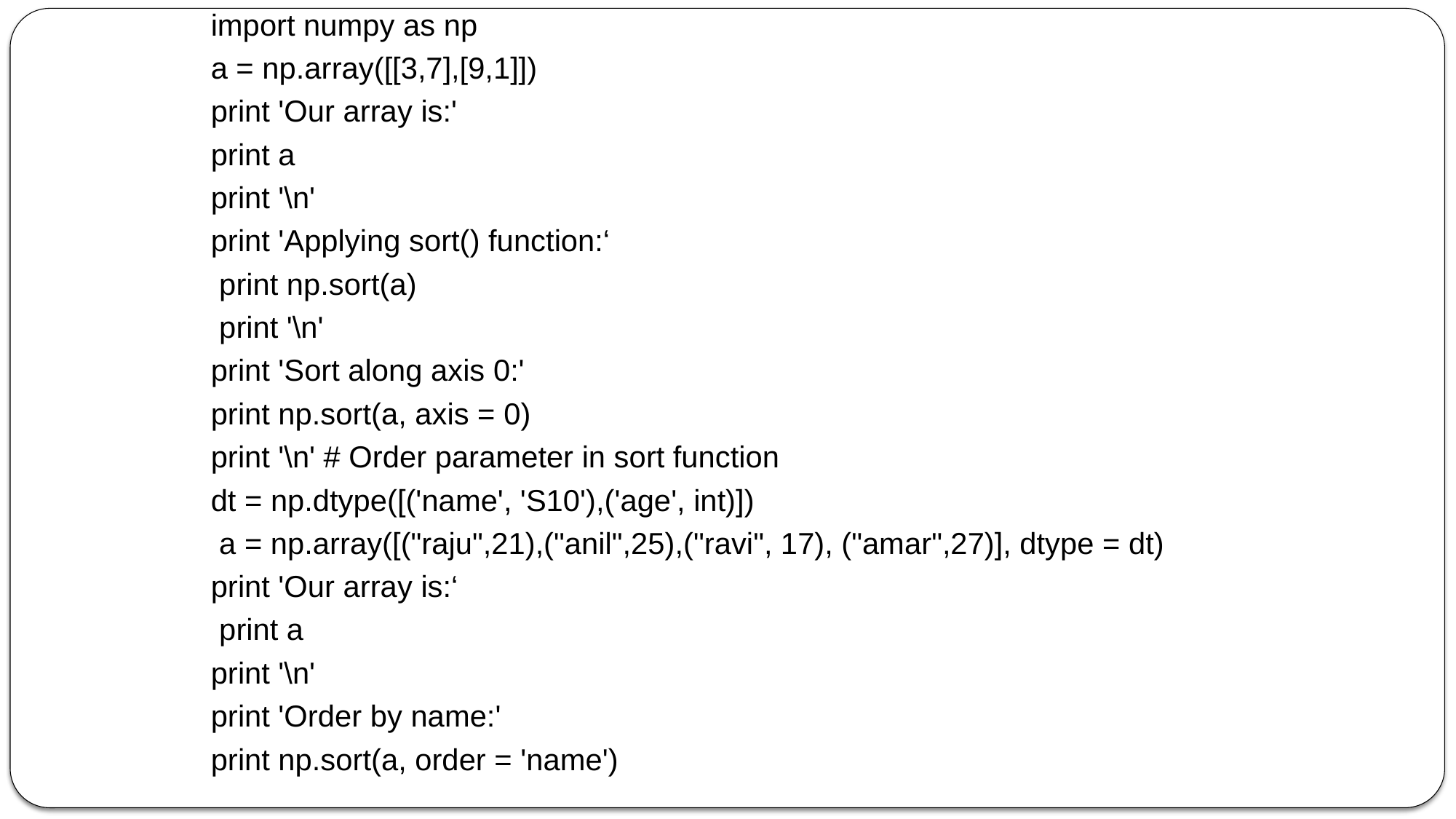

import numpy as np
a = np.array([[3,7],[9,1]])
print 'Our array is:'
print a
print '\n'
print 'Applying sort() function:‘
 print np.sort(a)
 print '\n'
print 'Sort along axis 0:'
print np.sort(a, axis = 0)
print '\n' # Order parameter in sort function
dt = np.dtype([('name', 'S10'),('age', int)])
 a = np.array([("raju",21),("anil",25),("ravi", 17), ("amar",27)], dtype = dt)
print 'Our array is:‘
 print a
print '\n'
print 'Order by name:'
print np.sort(a, order = 'name')